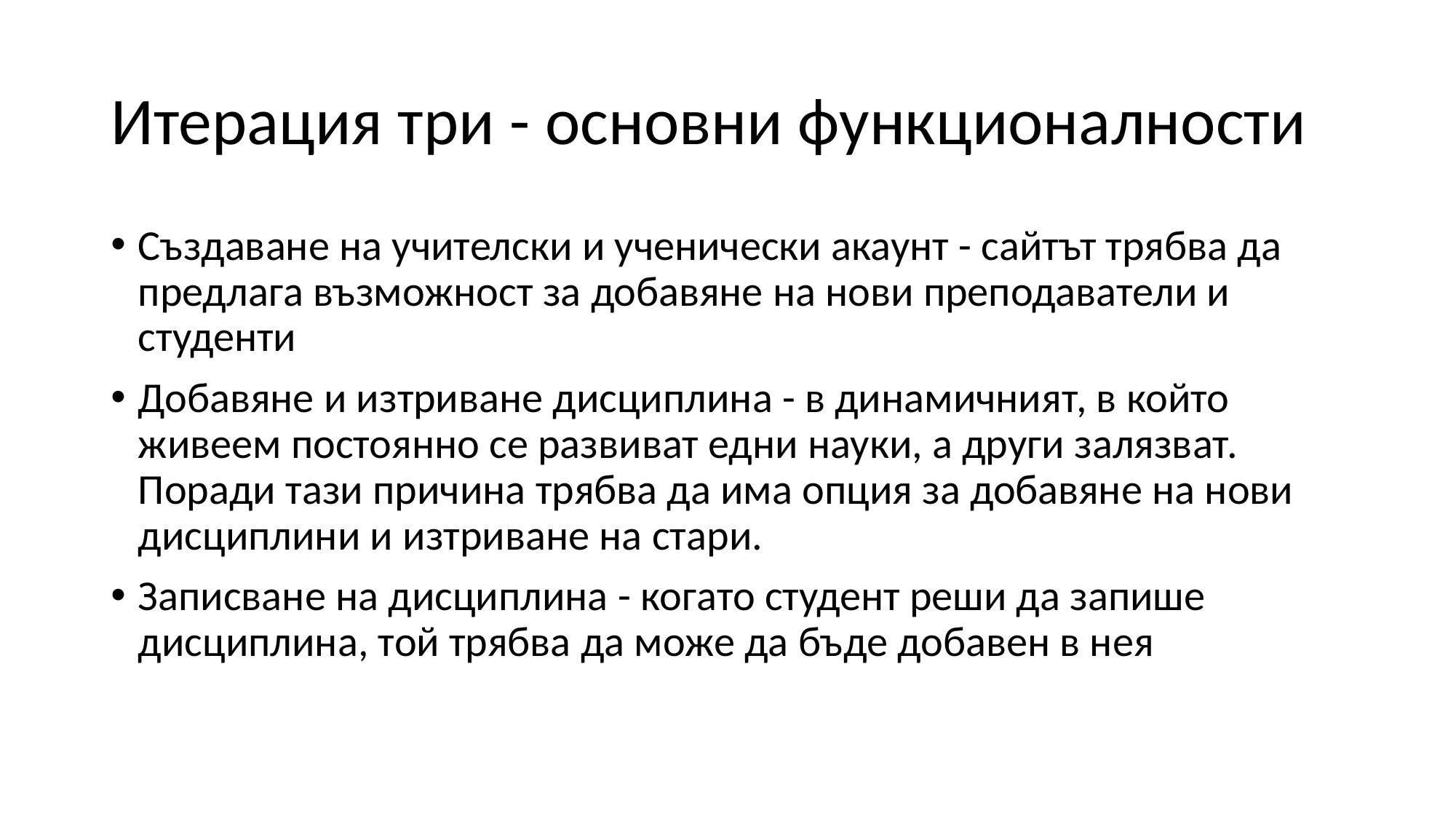

# Итерация три - основни функционалности
Създаване на учителски и ученически акаунт - сайтът трябва да предлага възможност за добавяне на нови преподаватели и студенти
Добавяне и изтриване дисциплина - в динамичният, в който живеем постоянно се развиват едни науки, а други залязват. Поради тази причина трябва да има опция за добавяне на нови дисциплини и изтриване на стари.
Записване на дисциплина - когато студент реши да запише дисциплина, той трябва да може да бъде добавен в нея